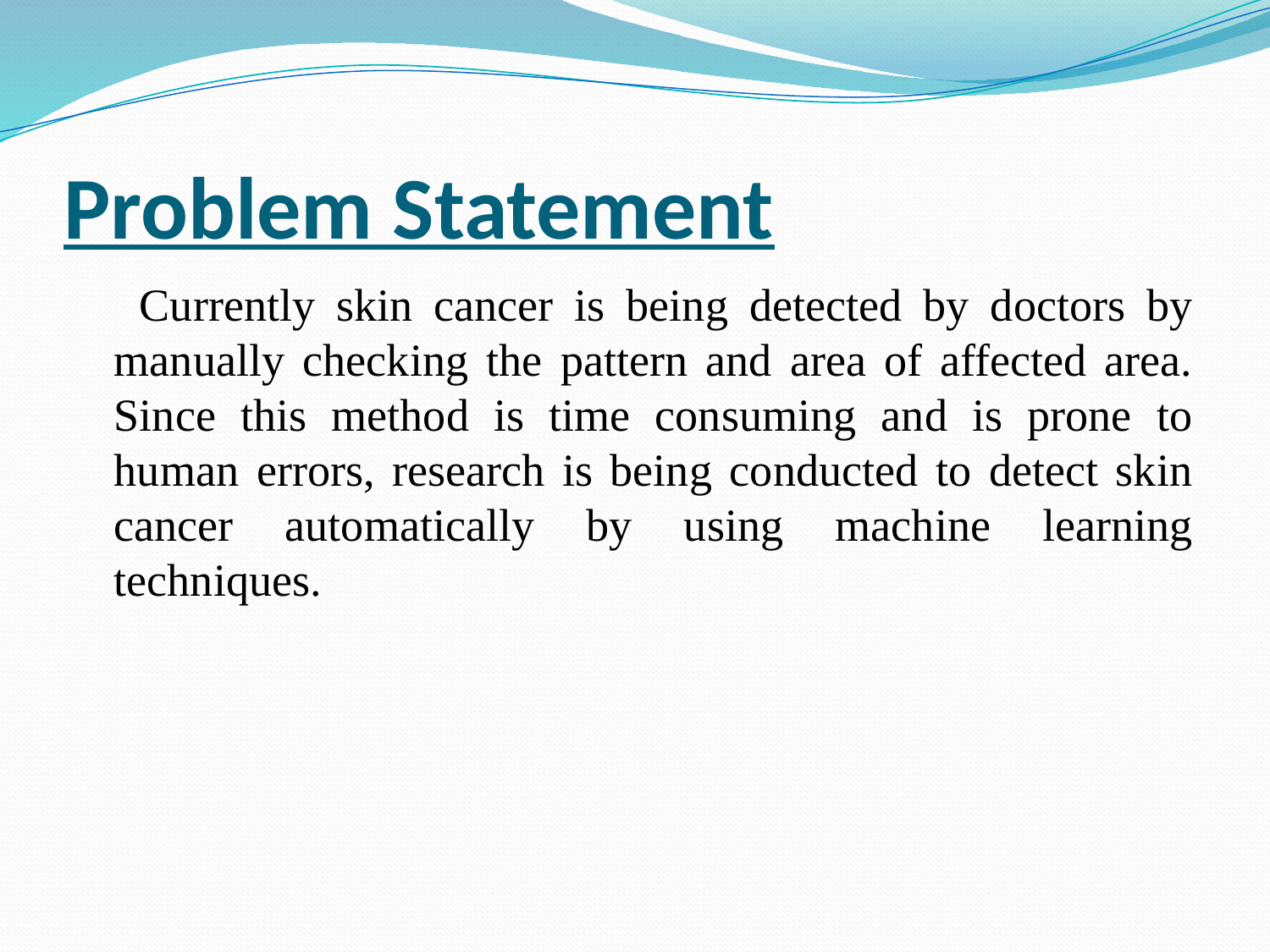

# Problem Statement
   Currently skin cancer is being detected by doctors by manually checking the pattern and area of affected area. Since this method is time consuming and is prone to human errors, research is being conducted to detect skin cancer automatically by using machine learning techniques.